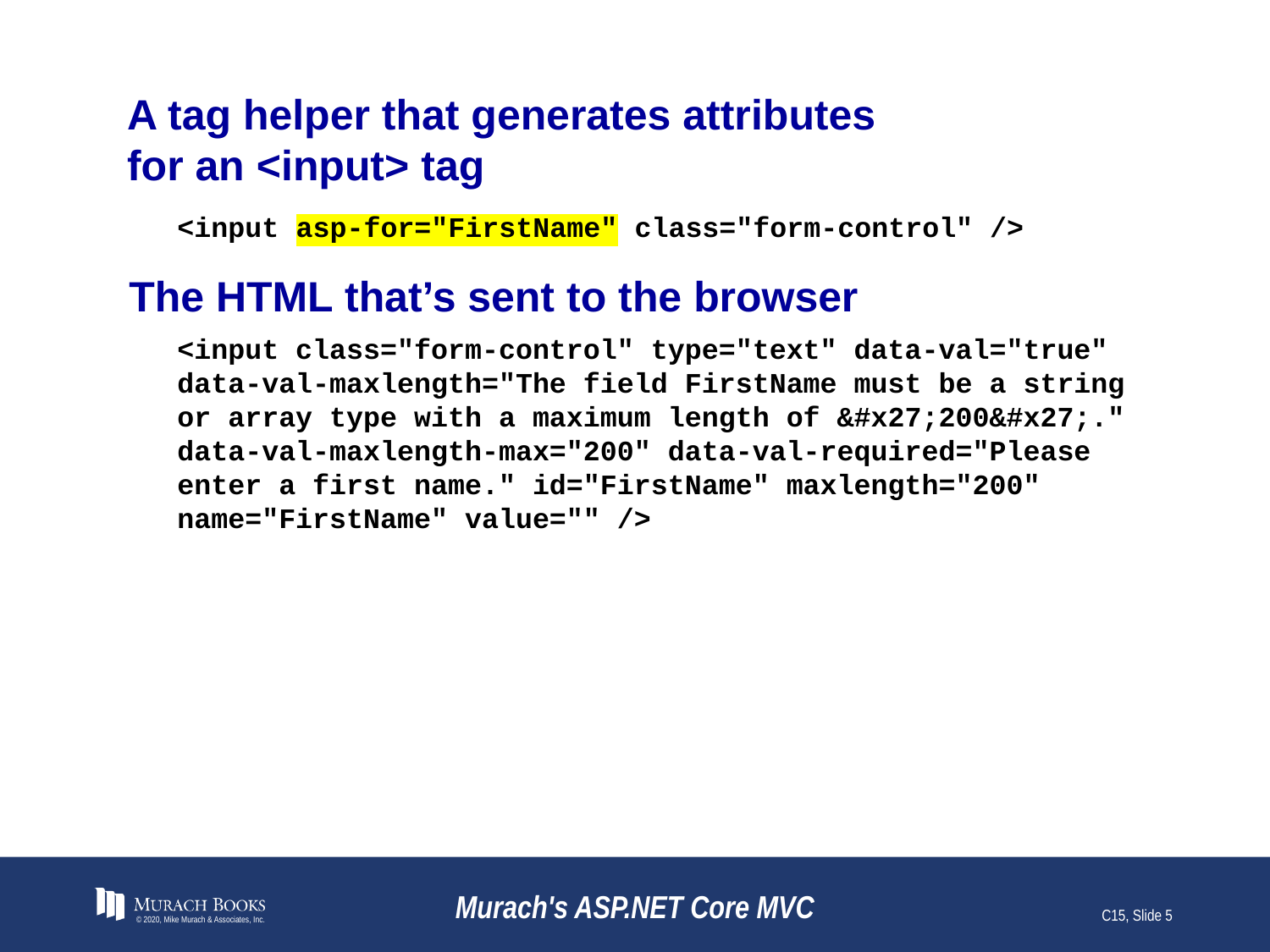

# A tag helper that generates attributes for an <input> tag
<input asp-for="FirstName" class="form-control" />
The HTML that’s sent to the browser
<input class="form-control" type="text" data-val="true" data-val-maxlength="The field FirstName must be a string or array type with a maximum length of &#x27;200&#x27;." data-val-maxlength-max="200" data-val-required="Please enter a first name." id="FirstName" maxlength="200" name="FirstName" value="" />

© 2020, Mike Murach & Associates, Inc.
Murach's ASP.NET Core MVC

C15, Slide 5